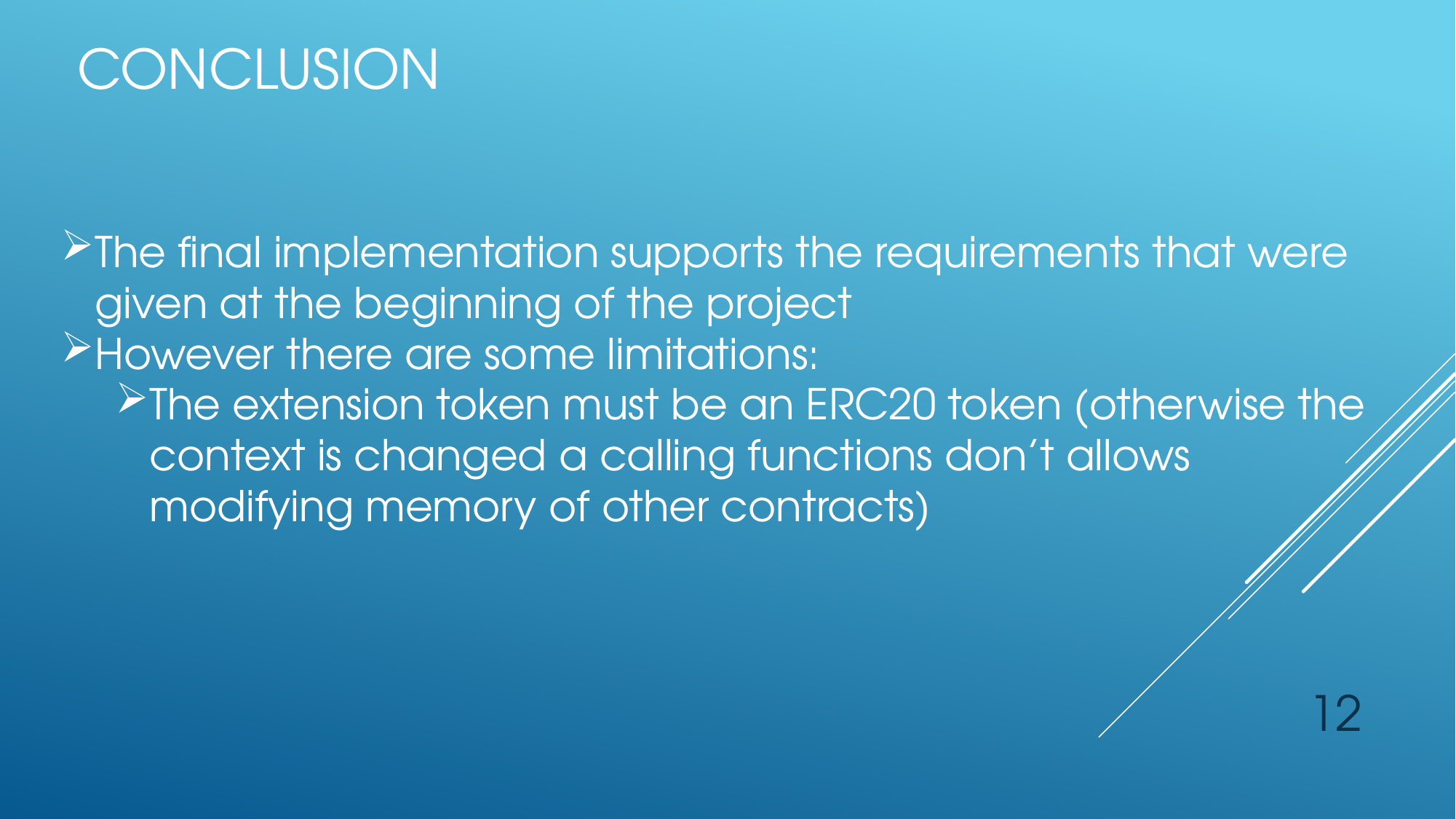

# Conclusion

The final implementation supports the requirements that were given at the beginning of the project
However there are some limitations:
The extension token must be an ERC20 token (otherwise the context is changed a calling functions don’t allows modifying memory of other contracts)

12